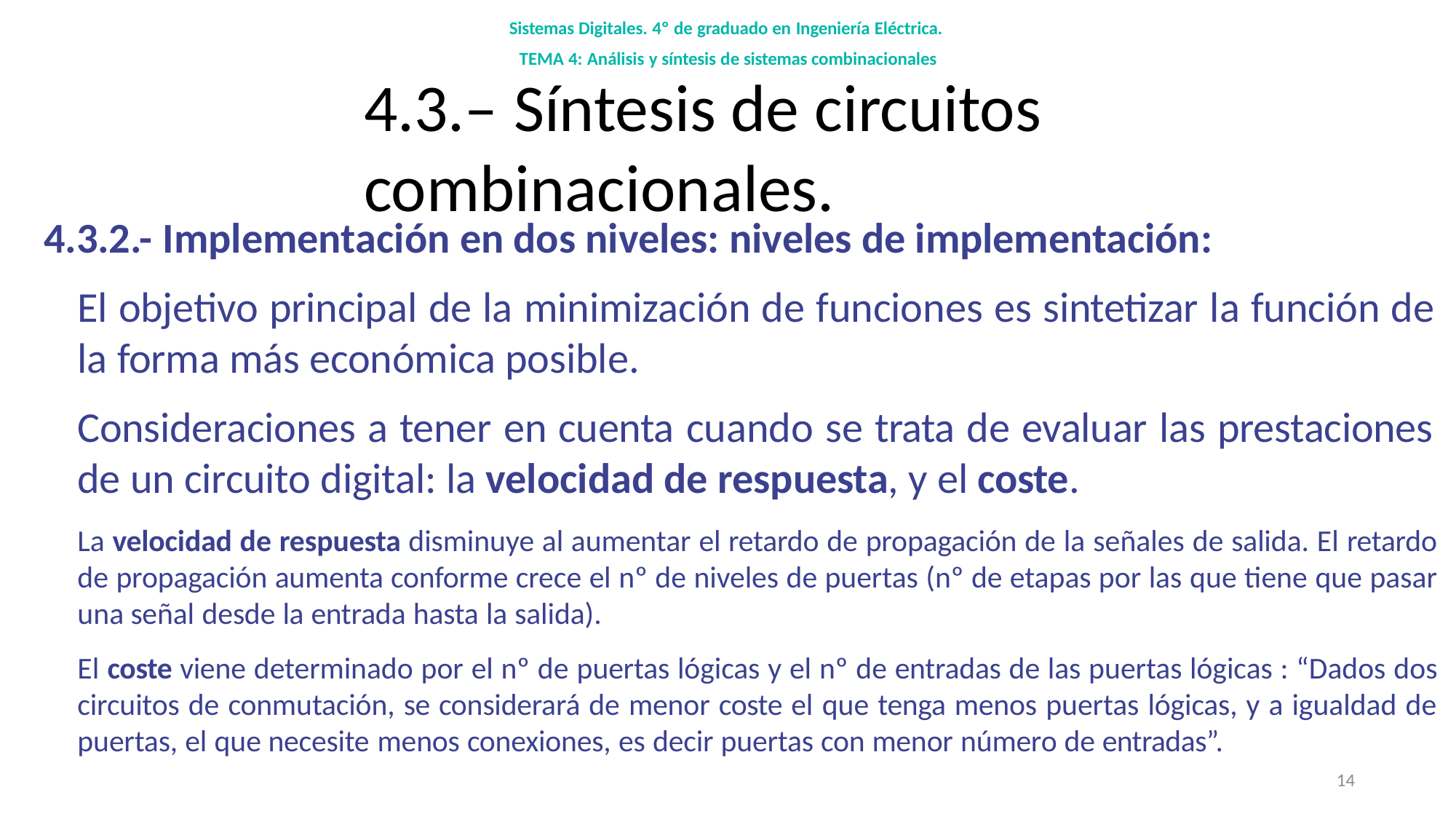

Sistemas Digitales. 4º de graduado en Ingeniería Eléctrica.  TEMA 4: Análisis y síntesis de sistemas combinacionales
# 4.3.– Síntesis de circuitos combinacionales.
4.3.2.- Implementación en dos niveles: niveles de implementación:
El objetivo principal de la minimización de funciones es sintetizar la función de  la forma más económica posible.
Consideraciones a tener en cuenta cuando se trata de evaluar las prestaciones  de un circuito digital: la velocidad de respuesta, y el coste.
La velocidad de respuesta disminuye al aumentar el retardo de propagación de la señales de salida. El retardo  de propagación aumenta conforme crece el nº de niveles de puertas (nº de etapas por las que tiene que pasar  una señal desde la entrada hasta la salida).
El coste viene determinado por el nº de puertas lógicas y el nº de entradas de las puertas lógicas : “Dados dos  circuitos de conmutación, se considerará de menor coste el que tenga menos puertas lógicas, y a igualdad de  puertas, el que necesite menos conexiones, es decir puertas con menor número de entradas”.
14